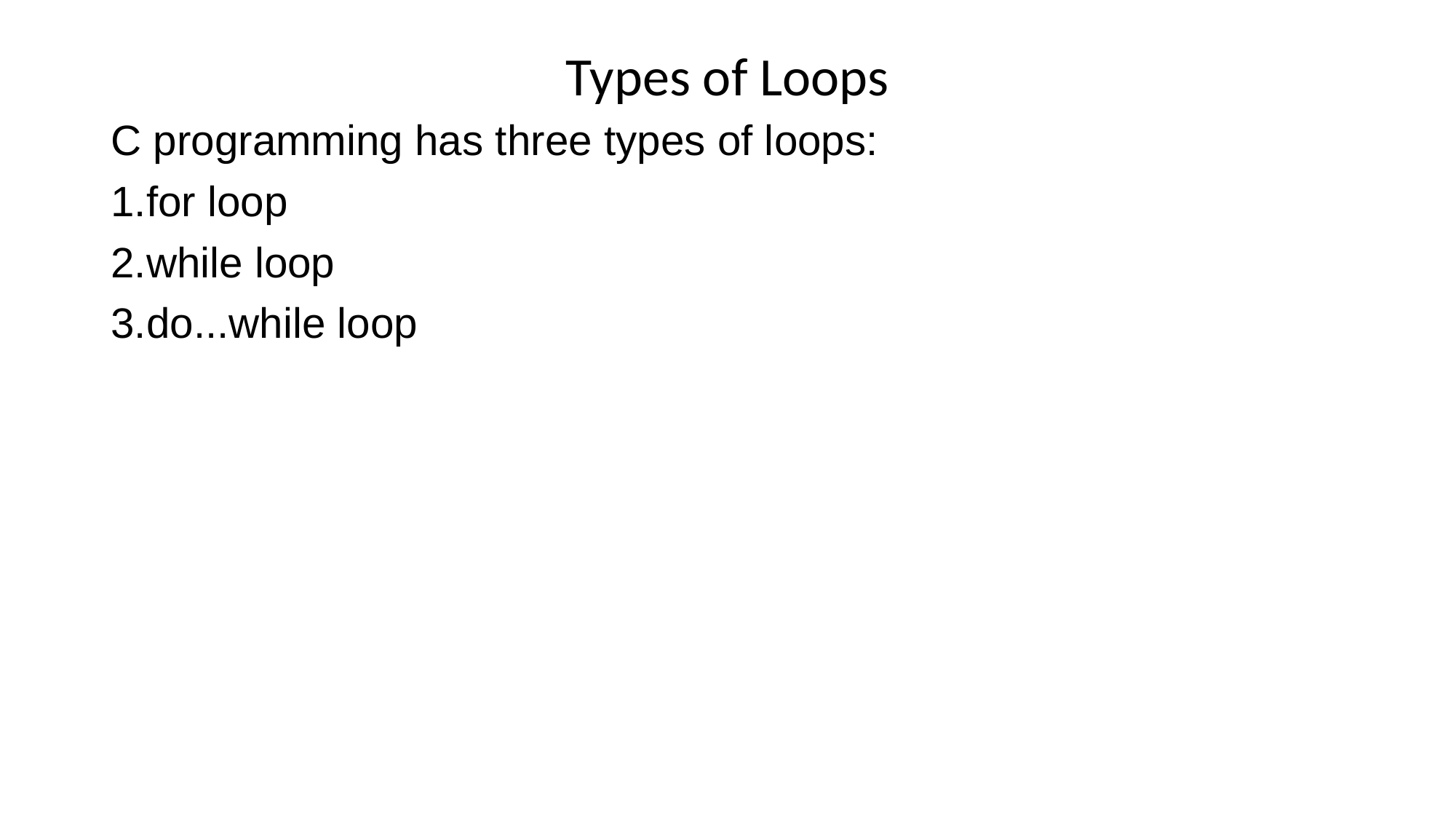

# Types of Loops
C programming has three types of loops:
for loop
while loop
do...while loop